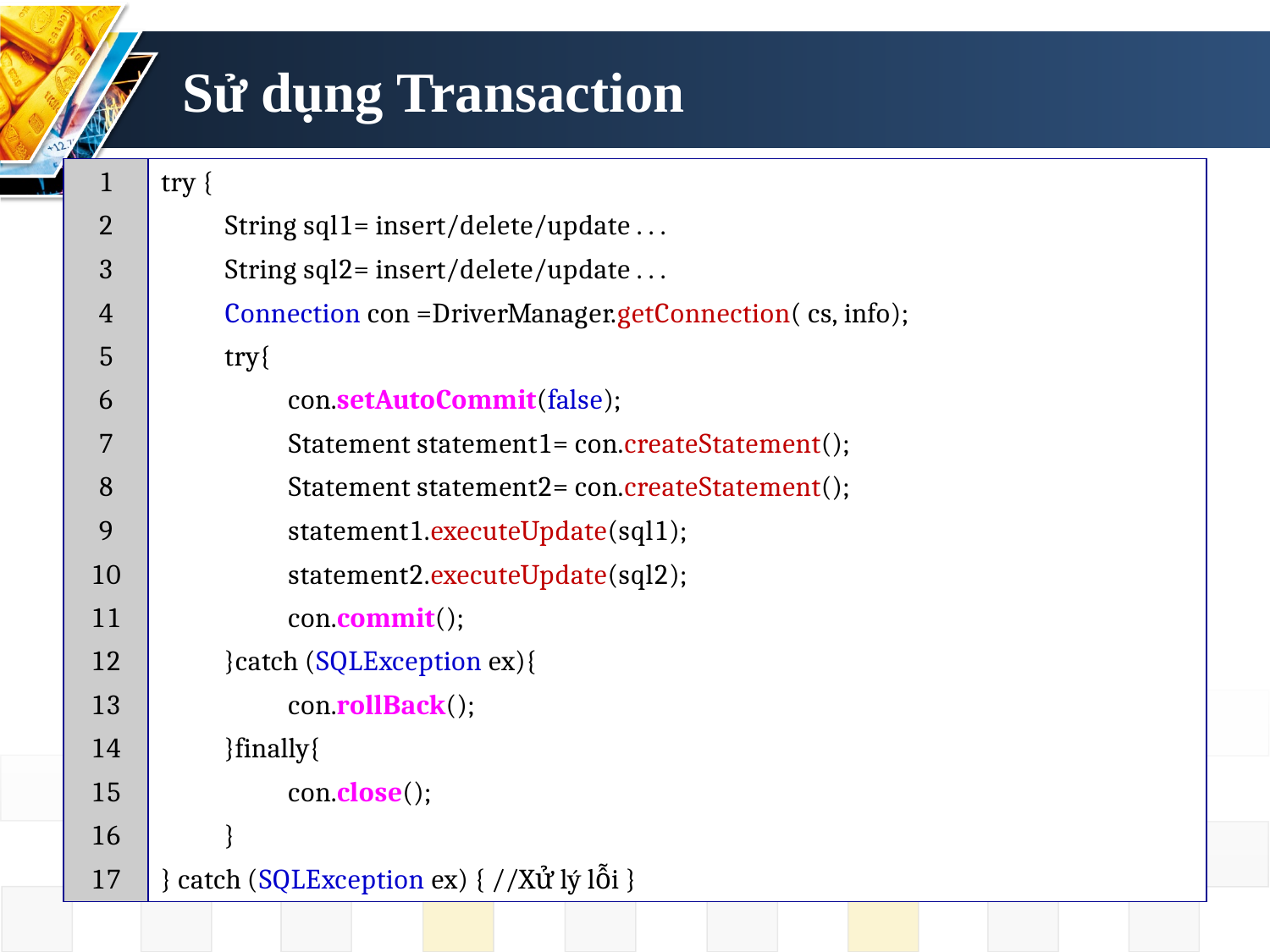

# Sử dụng Transaction
| 1 2 3 4 5 6 7 8 9 10 11 12 13 14 15 16 17 | try { String sql1= insert/delete/update . . . String sql2= insert/delete/update . . . Connection con =DriverManager.getConnection( cs, info); try{ con.setAutoCommit(false); Statement statement1= con.createStatement(); Statement statement2= con.createStatement(); statement1.executeUpdate(sql1); statement2.executeUpdate(sql2); con.commit(); }catch (SQLException ex){ con.rollBack(); }finally{ con.close(); } } catch (SQLException ex) { //Xử lý lỗi } |
| --- | --- |